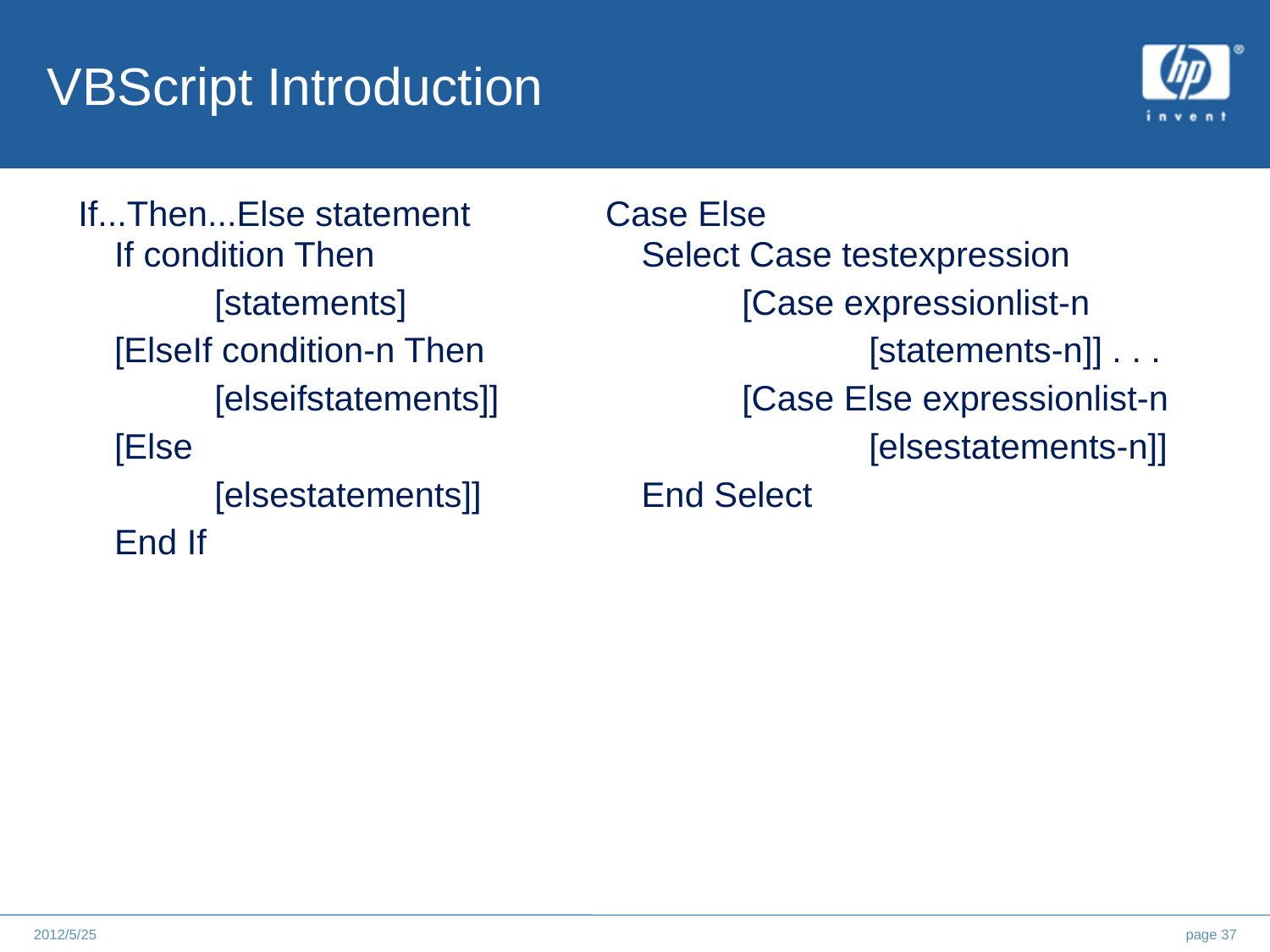

# VBScript Introduction
If...Then...Else statement
If condition Then
	[statements]
[ElseIf condition-n Then
	[elseifstatements]]
[Else
	[elsestatements]]
End If
Case Else
Select Case testexpression
	[Case expressionlist-n
		[statements-n]] . . .
	[Case Else expressionlist-n
		[elsestatements-n]]
End Select

******
2012/5/25
page 37